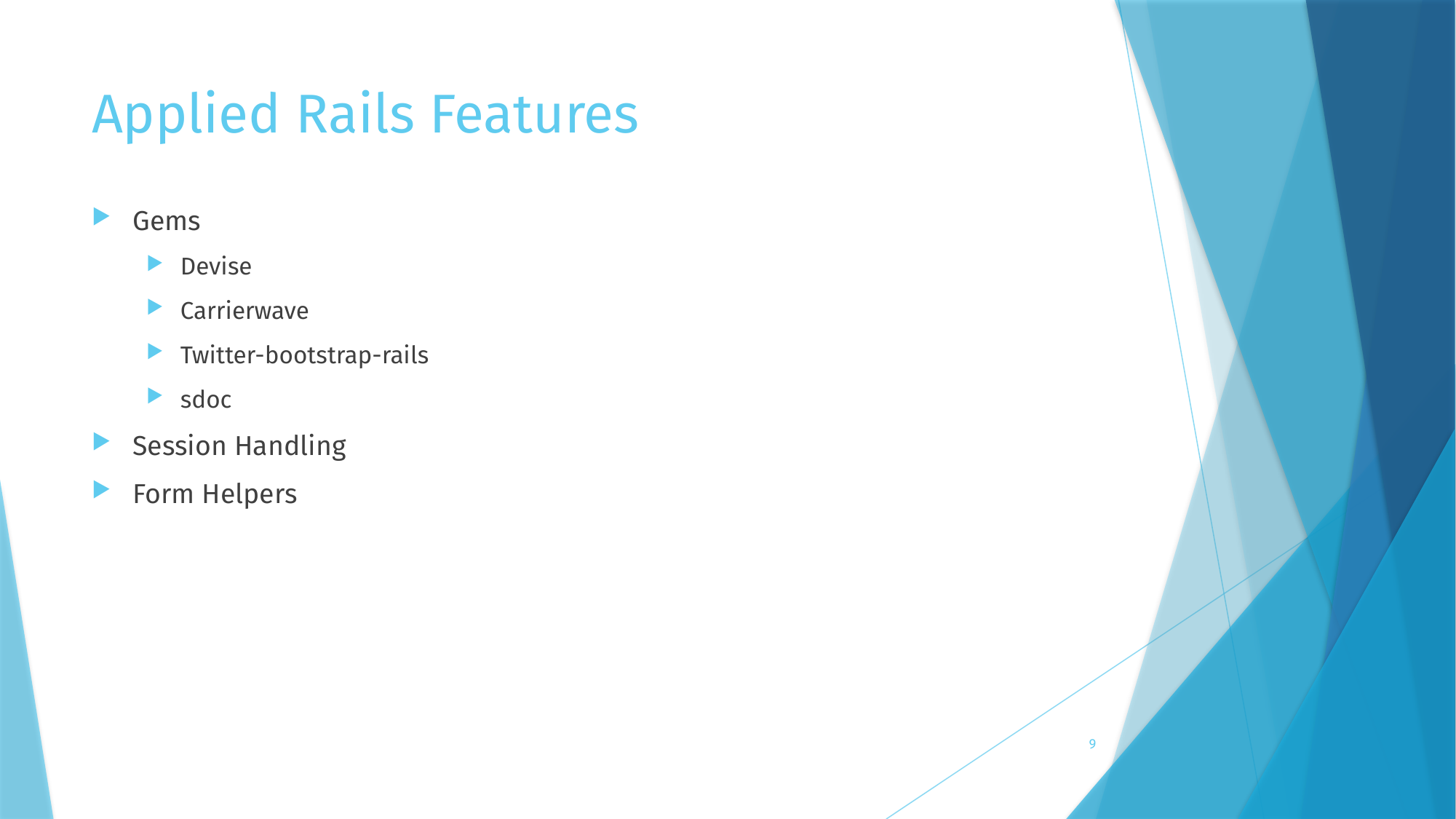

# Applied Rails Features
Gems
Devise
Carrierwave
Twitter-bootstrap-rails
sdoc
Session Handling
Form Helpers
9